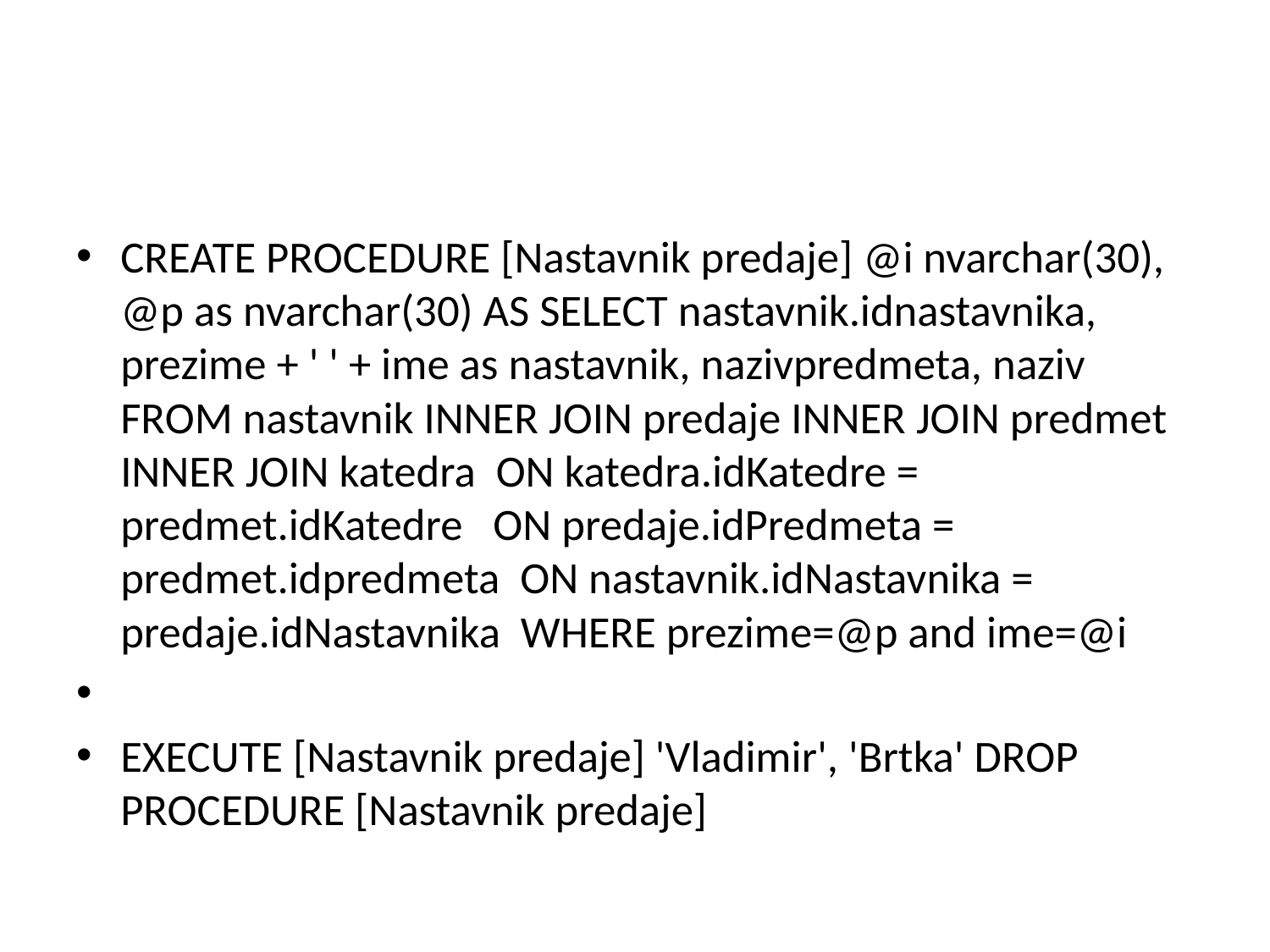

#
CREATE PROCEDURE [Nastavnik predaje] @i nvarchar(30), @p as nvarchar(30) AS SELECT nastavnik.idnastavnika, prezime + ' ' + ime as nastavnik, nazivpredmeta, naziv FROM nastavnik INNER JOIN predaje INNER JOIN predmet INNER JOIN katedra  ON katedra.idKatedre = predmet.idKatedre   ON predaje.idPredmeta = predmet.idpredmeta  ON nastavnik.idNastavnika = predaje.idNastavnika  WHERE prezime=@p and ime=@i

EXECUTE [Nastavnik predaje] 'Vladimir', 'Brtka' DROP PROCEDURE [Nastavnik predaje]